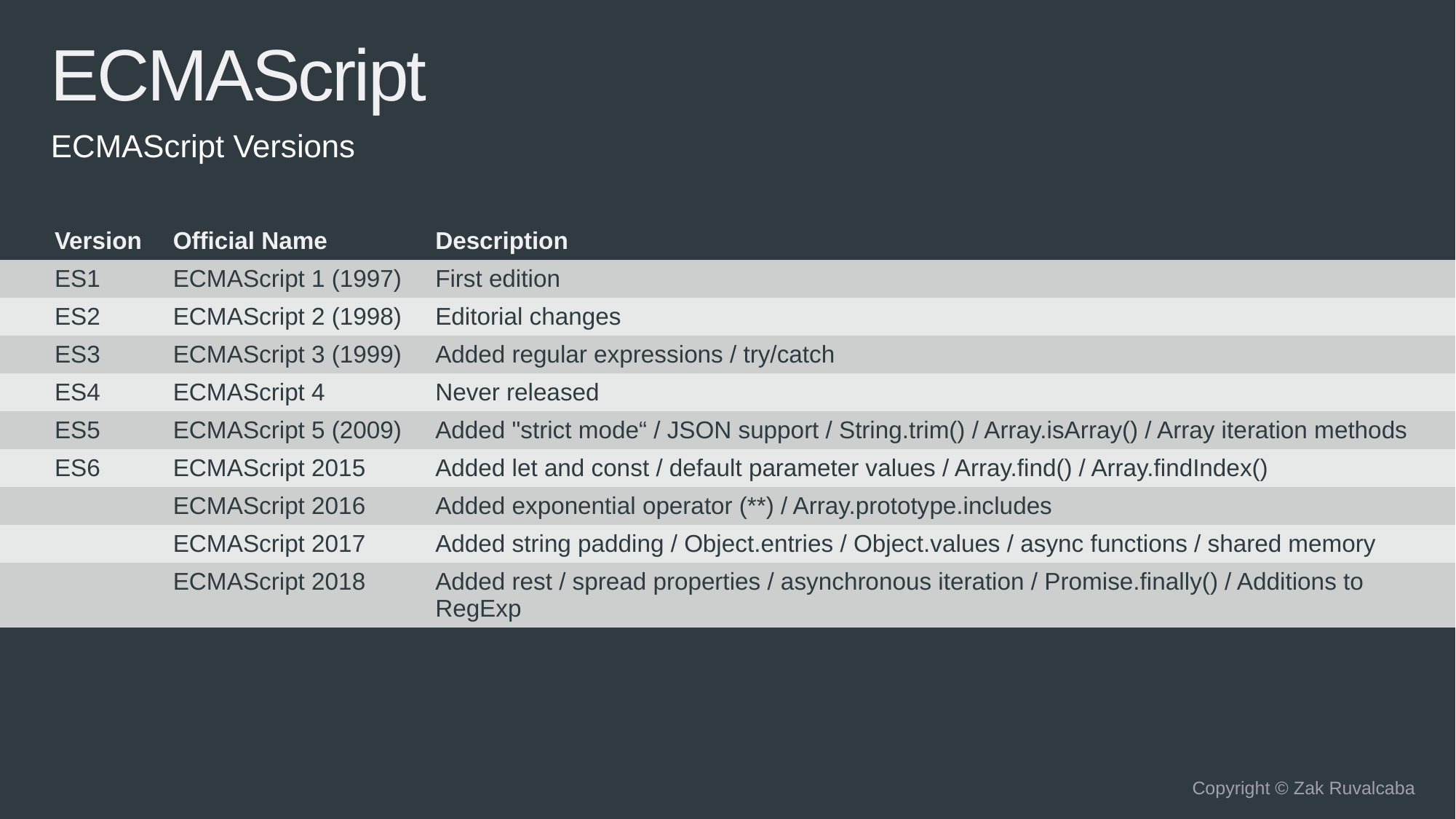

# ECMAScript
ECMAScript Versions
| Version | Official Name | Description |
| --- | --- | --- |
| ES1 | ECMAScript 1 (1997) | First edition |
| ES2 | ECMAScript 2 (1998) | Editorial changes |
| ES3 | ECMAScript 3 (1999) | Added regular expressions / try/catch |
| ES4 | ECMAScript 4 | Never released |
| ES5 | ECMAScript 5 (2009) | Added "strict mode“ / JSON support / String.trim() / Array.isArray() / Array iteration methods |
| ES6 | ECMAScript 2015 | Added let and const / default parameter values / Array.find() / Array.findIndex() |
|  | ECMAScript 2016 | Added exponential operator (\*\*) / Array.prototype.includes |
|  | ECMAScript 2017 | Added string padding / Object.entries / Object.values / async functions / shared memory |
|  | ECMAScript 2018 | Added rest / spread properties / asynchronous iteration / Promise.finally() / Additions to RegExp |